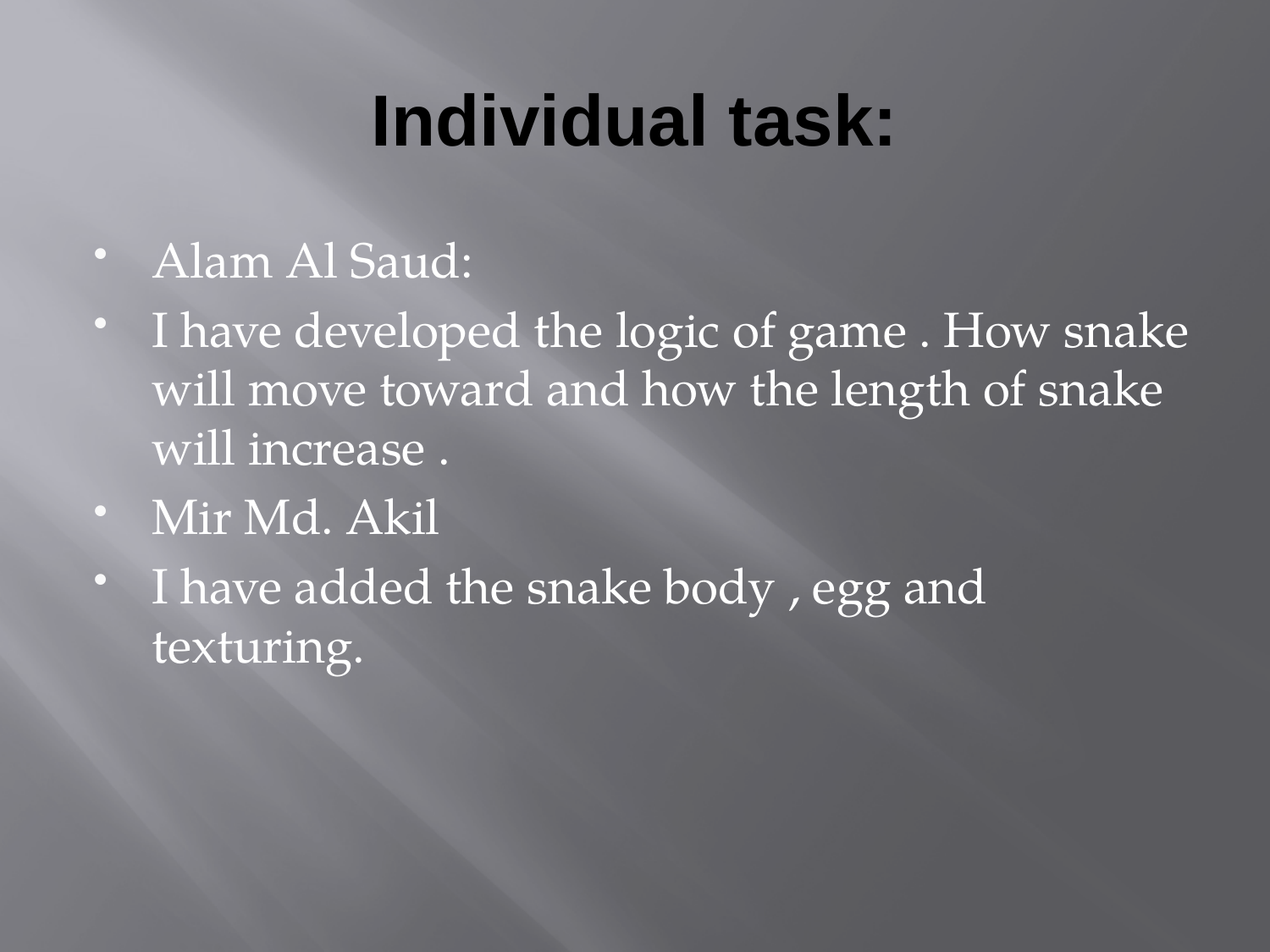

# Individual task:
Alam Al Saud:
I have developed the logic of game . How snake will move toward and how the length of snake will increase .
Mir Md. Akil
I have added the snake body , egg and texturing.